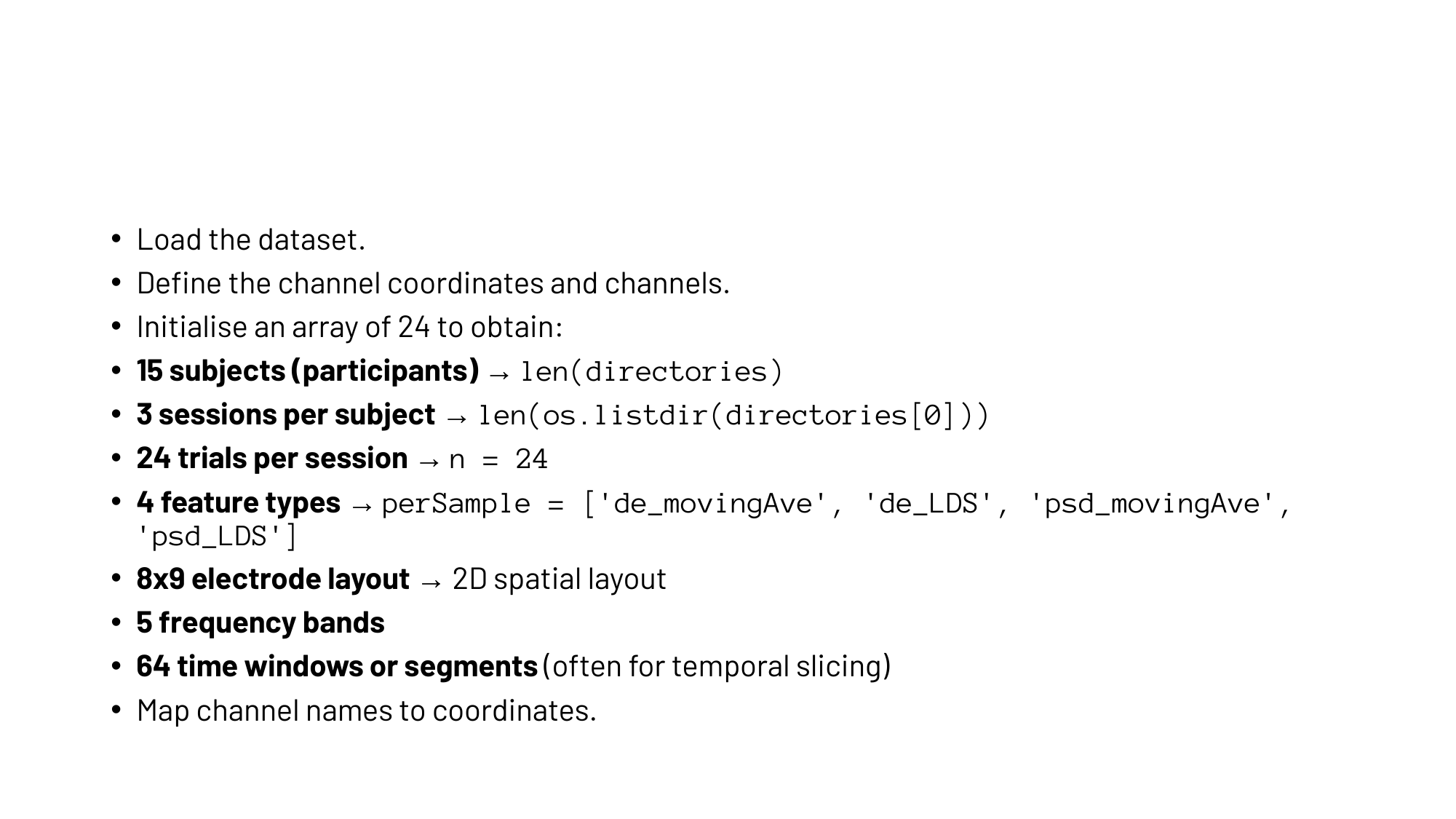

#
Load the dataset.
Define the channel coordinates and channels.
Initialise an array of 24 to obtain:
15 subjects (participants) → len(directories)
3 sessions per subject → len(os.listdir(directories[0]))
24 trials per session → n = 24
4 feature types → perSample = ['de_movingAve', 'de_LDS', 'psd_movingAve', 'psd_LDS']
8x9 electrode layout → 2D spatial layout
5 frequency bands
64 time windows or segments (often for temporal slicing)
Map channel names to coordinates.